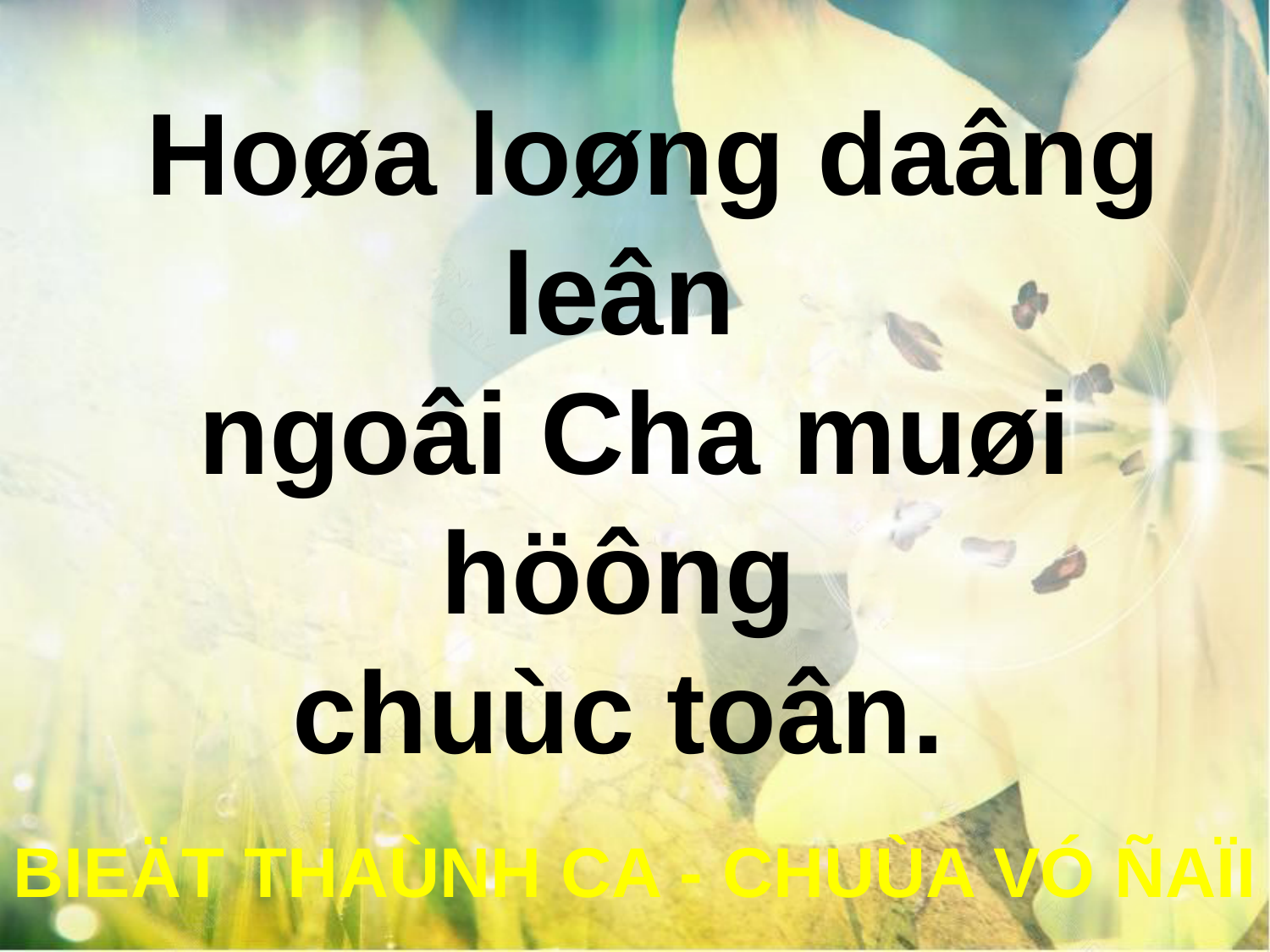

Hoøa loøng daâng leân
ngoâi Cha muøi höông
chuùc toân.
BIEÄT THAÙNH CA - CHUÙA VÓ ÑAÏI